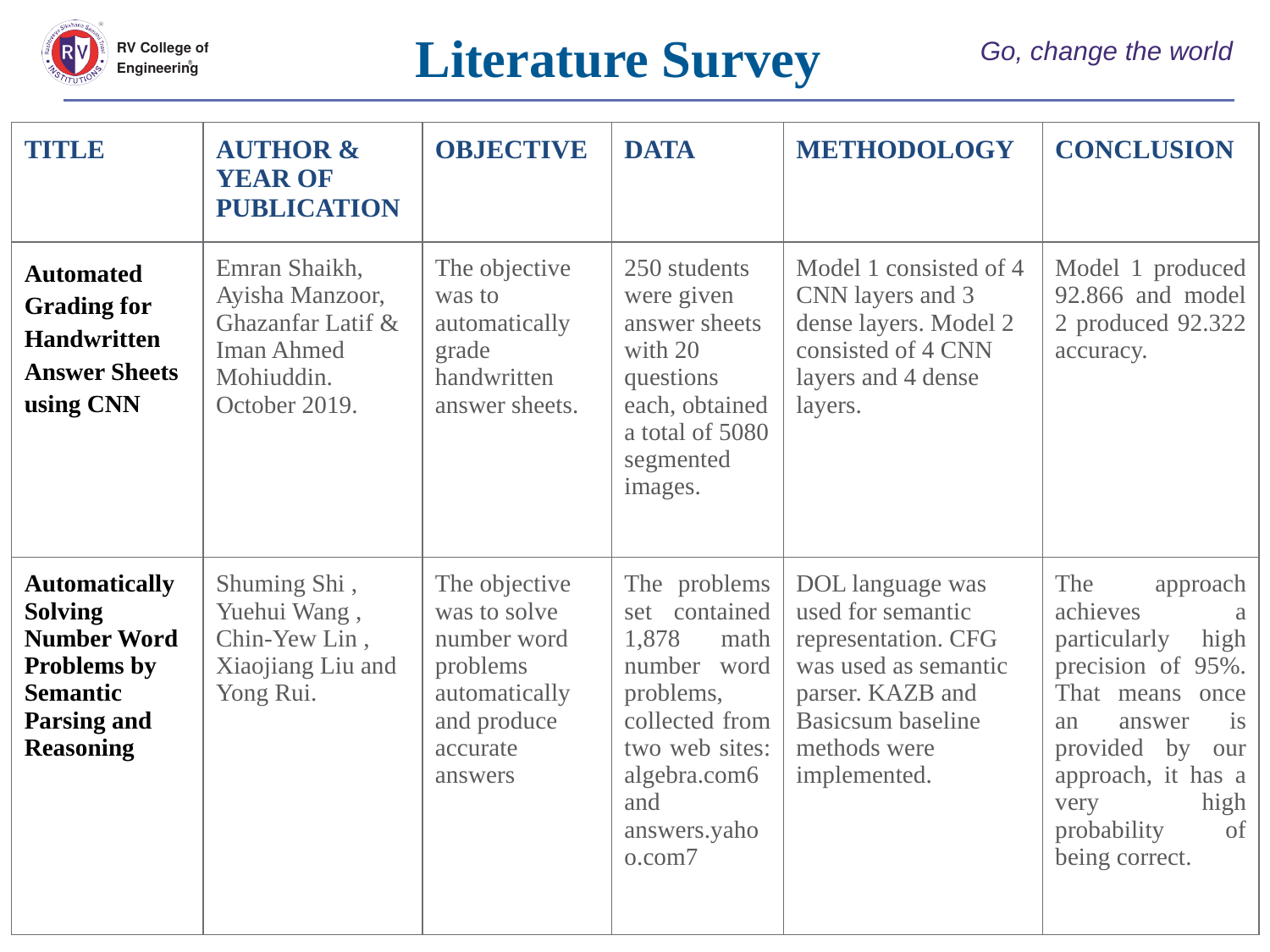

Literature Survey
# Go, change the world
RV College of
Engineering

| TITLE | AUTHOR & YEAR OF PUBLICATION | OBJECTIVE | DATA | METHODOLOGY | CONCLUSION |
| --- | --- | --- | --- | --- | --- |
| Automated Grading for Handwritten Answer Sheets using CNN | Emran Shaikh, Ayisha Manzoor, Ghazanfar Latif & Iman Ahmed Mohiuddin. October 2019. | The objective was to automatically grade handwritten answer sheets. | 250 students were given answer sheets with 20 questions each, obtained a total of 5080 segmented images. | Model 1 consisted of 4 CNN layers and 3 dense layers. Model 2 consisted of 4 CNN layers and 4 dense layers. | Model 1 produced 92.866 and model 2 produced 92.322 accuracy. |
| Automatically Solving Number Word Problems by Semantic Parsing and Reasoning | Shuming Shi , Yuehui Wang , Chin-Yew Lin , Xiaojiang Liu and Yong Rui. | The objective was to solve number word problems automatically and produce accurate answers | The problems set contained 1,878 math number word problems, collected from two web sites: algebra.com6 and answers.yahoo.com7 | DOL language was used for semantic representation. CFG was used as semantic parser. KAZB and Basicsum baseline methods were implemented. | The approach achieves a particularly high precision of 95%. That means once an answer is provided by our approach, it has a very high probability of being correct. |